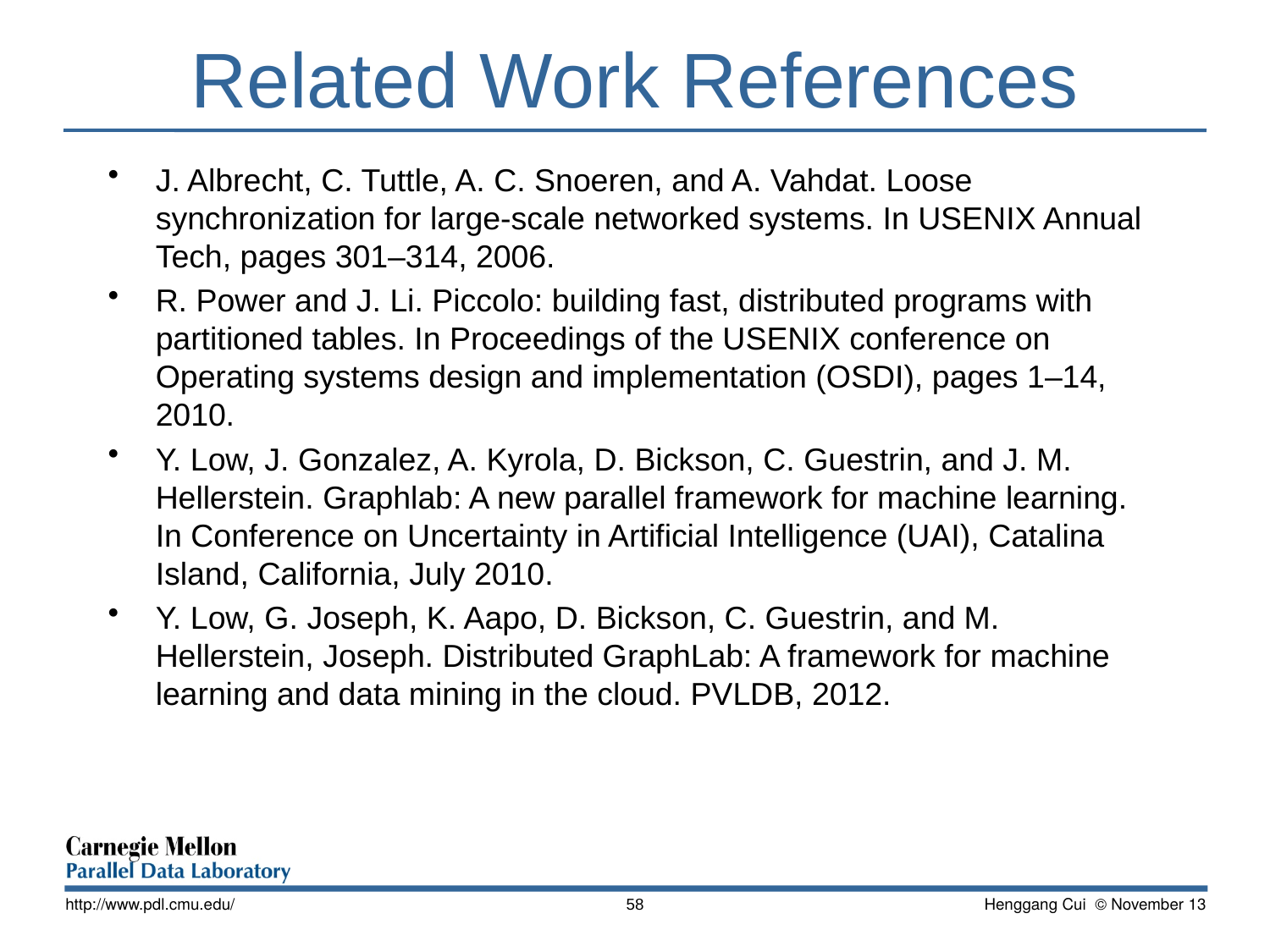

# Related Work References
J. Albrecht, C. Tuttle, A. C. Snoeren, and A. Vahdat. Loose synchronization for large-scale networked systems. In USENIX Annual Tech, pages 301–314, 2006.
R. Power and J. Li. Piccolo: building fast, distributed programs with partitioned tables. In Proceedings of the USENIX conference on Operating systems design and implementation (OSDI), pages 1–14, 2010.
Y. Low, J. Gonzalez, A. Kyrola, D. Bickson, C. Guestrin, and J. M. Hellerstein. Graphlab: A new parallel framework for machine learning. In Conference on Uncertainty in Artificial Intelligence (UAI), Catalina Island, California, July 2010.
Y. Low, G. Joseph, K. Aapo, D. Bickson, C. Guestrin, and M. Hellerstein, Joseph. Distributed GraphLab: A framework for machine learning and data mining in the cloud. PVLDB, 2012.
http://www.pdl.cmu.edu/
58
   Henggang Cui  © November 13